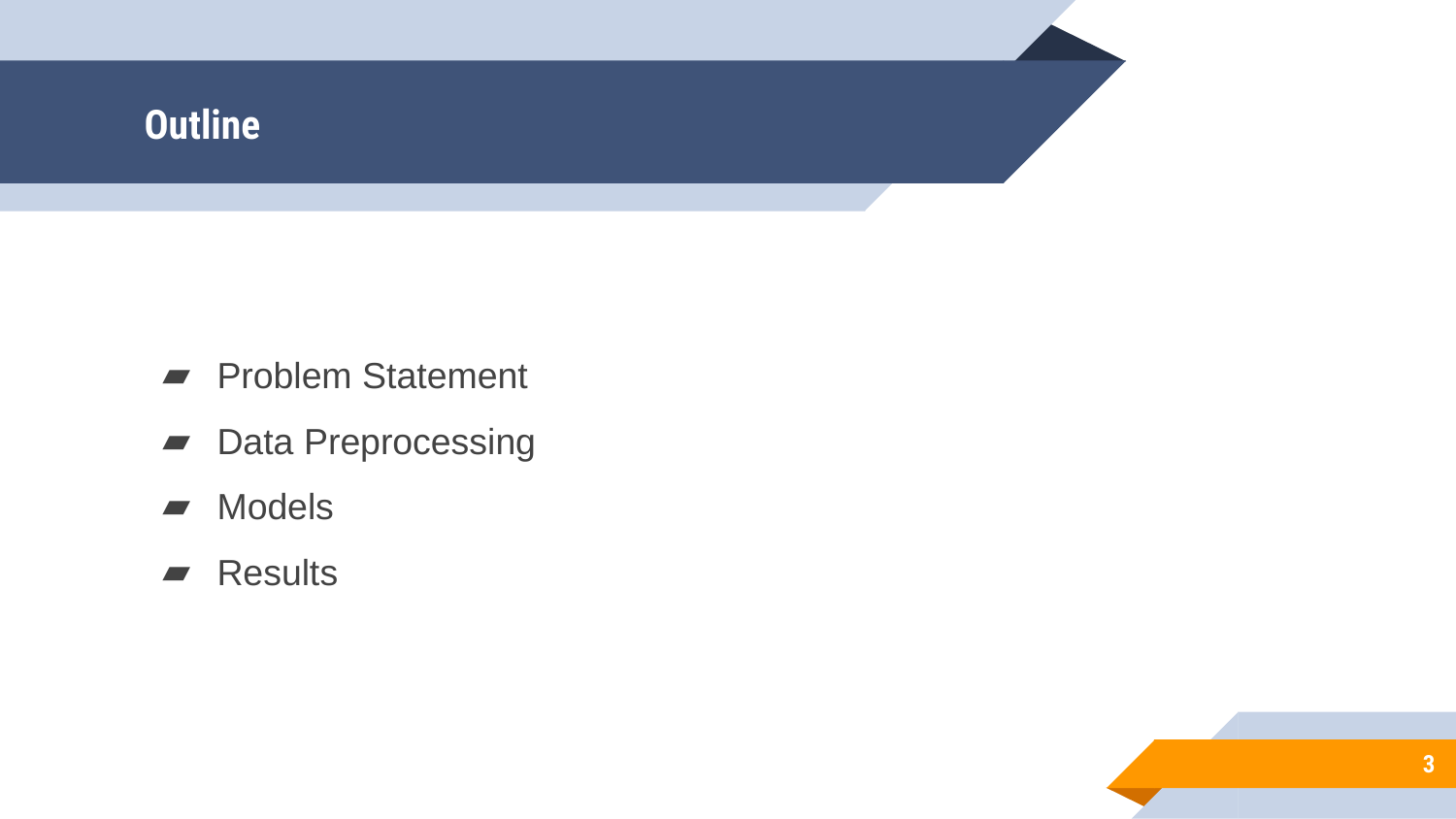

# Outline
Problem Statement
Data Preprocessing
Models
Results
3